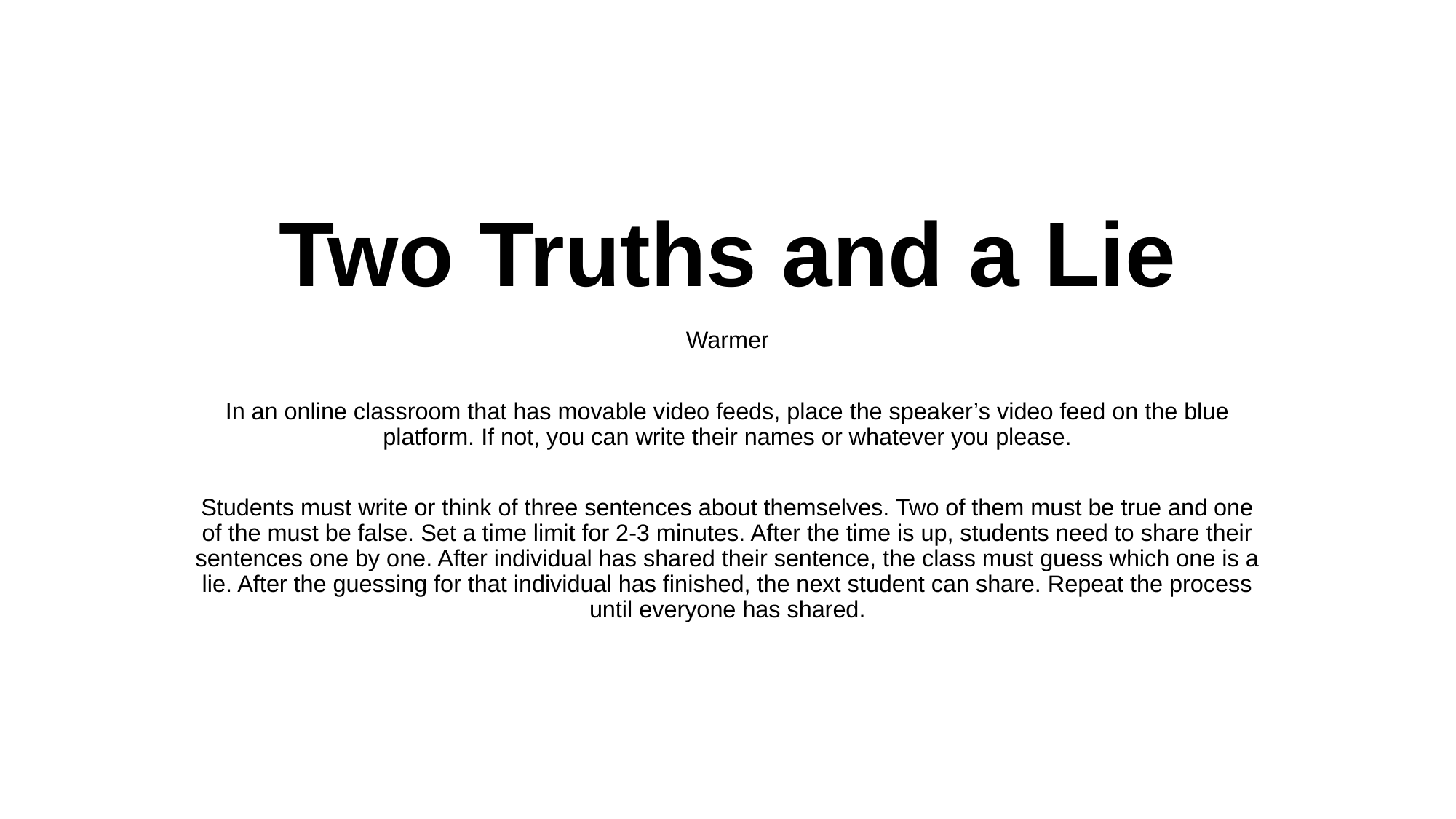

# Two Truths and a Lie
Warmer

In an online classroom that has movable video feeds, place the speaker’s video feed on the blue platform. If not, you can write their names or whatever you please.

Students must write or think of three sentences about themselves. Two of them must be true and one of the must be false. Set a time limit for 2-3 minutes. After the time is up, students need to share their sentences one by one. After individual has shared their sentence, the class must guess which one is a lie. After the guessing for that individual has finished, the next student can share. Repeat the process until everyone has shared.